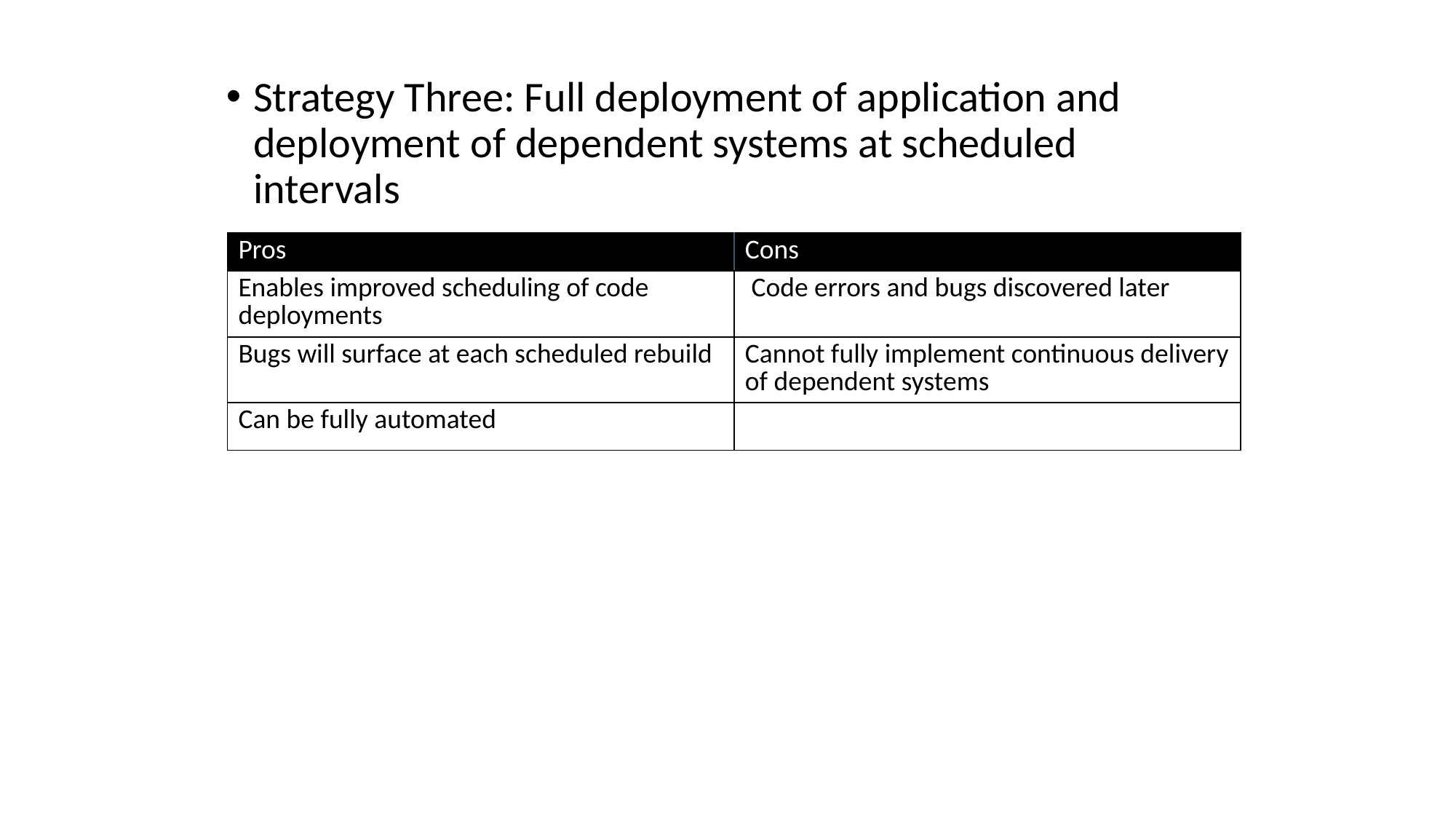

Strategy Three: Full deployment of application and deployment of dependent systems at scheduled intervals

| Pros | Cons |
| --- | --- |
| Enables improved scheduling of code deployments | Code errors and bugs discovered later |
| Bugs will surface at each scheduled rebuild | Cannot fully implement continuous delivery of dependent systems |
| Can be fully automated |  |